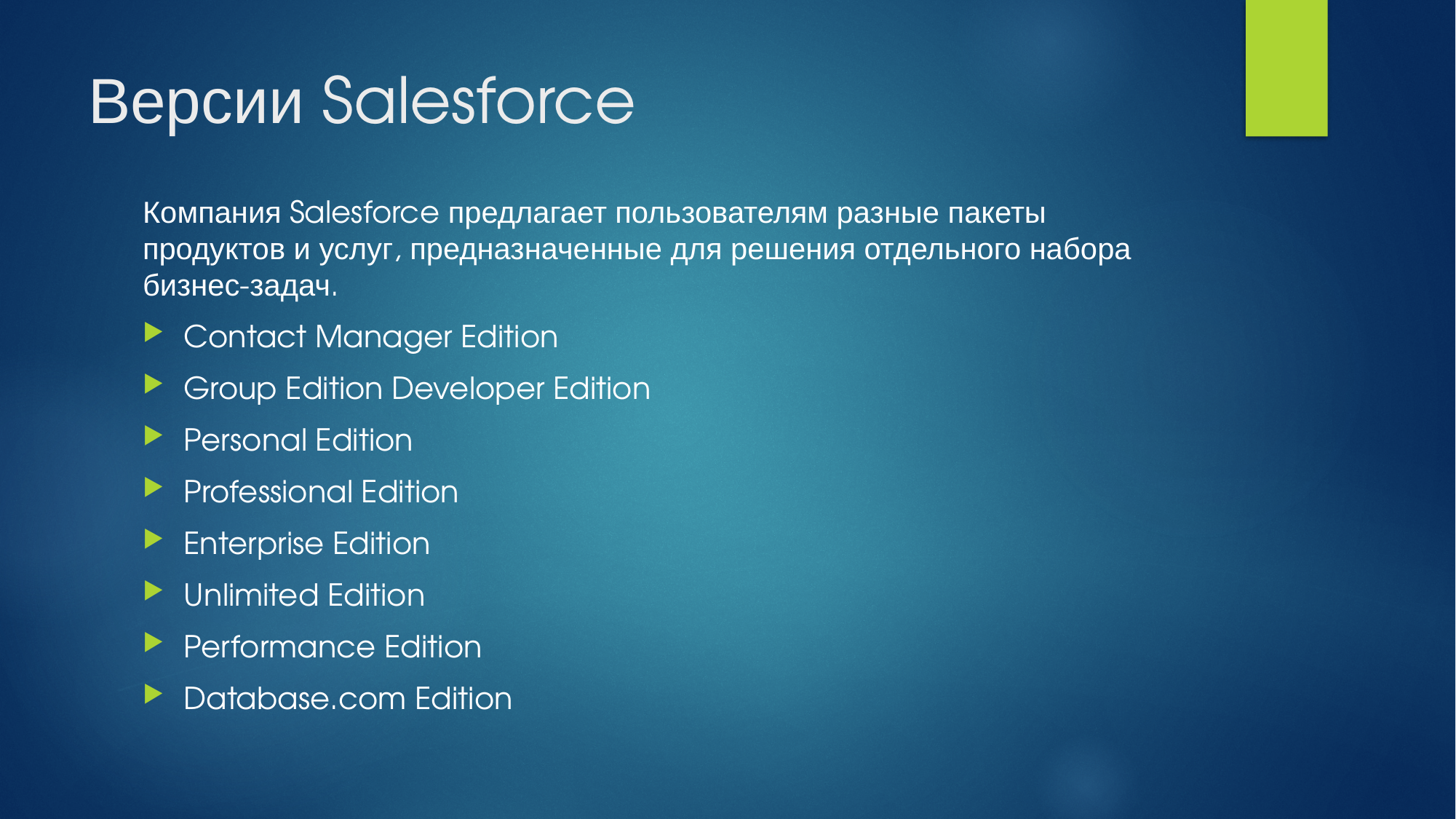

# Версии Salesforce
Компания Salesforce предлагает пользователям разные пакеты продуктов и услуг, предназначенные для решения отдельного набора бизнес-задач.
Contact Manager Edition
Group Edition Developer Edition
Personal Edition
Professional Edition
Enterprise Edition
Unlimited Edition
Performance Edition
Database.com Edition